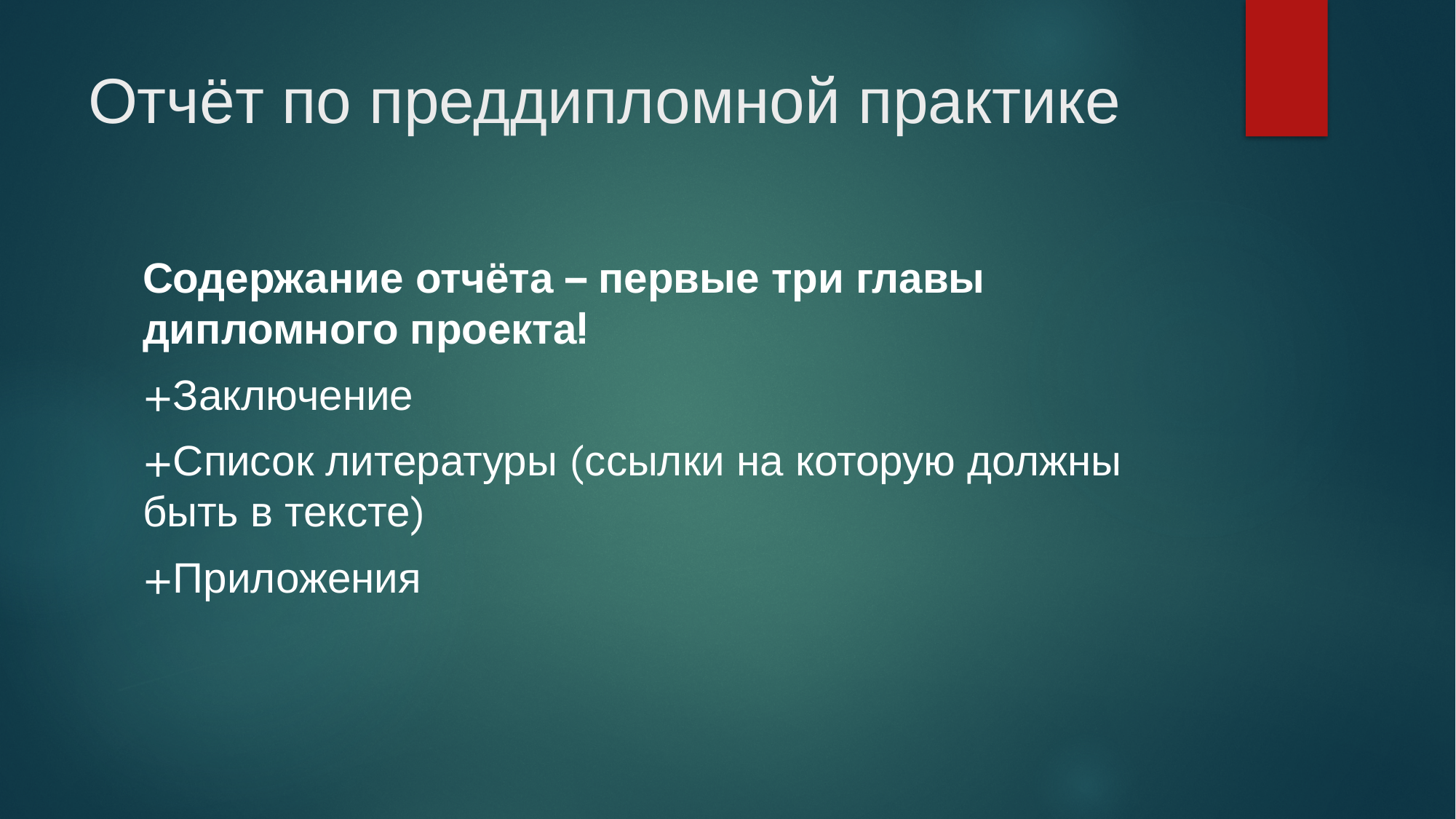

# Отчёт по преддипломной практике
Содержание отчёта – первые три главы дипломного проекта!
+Заключение
+Список литературы (ссылки на которую должны быть в тексте)
+Приложения